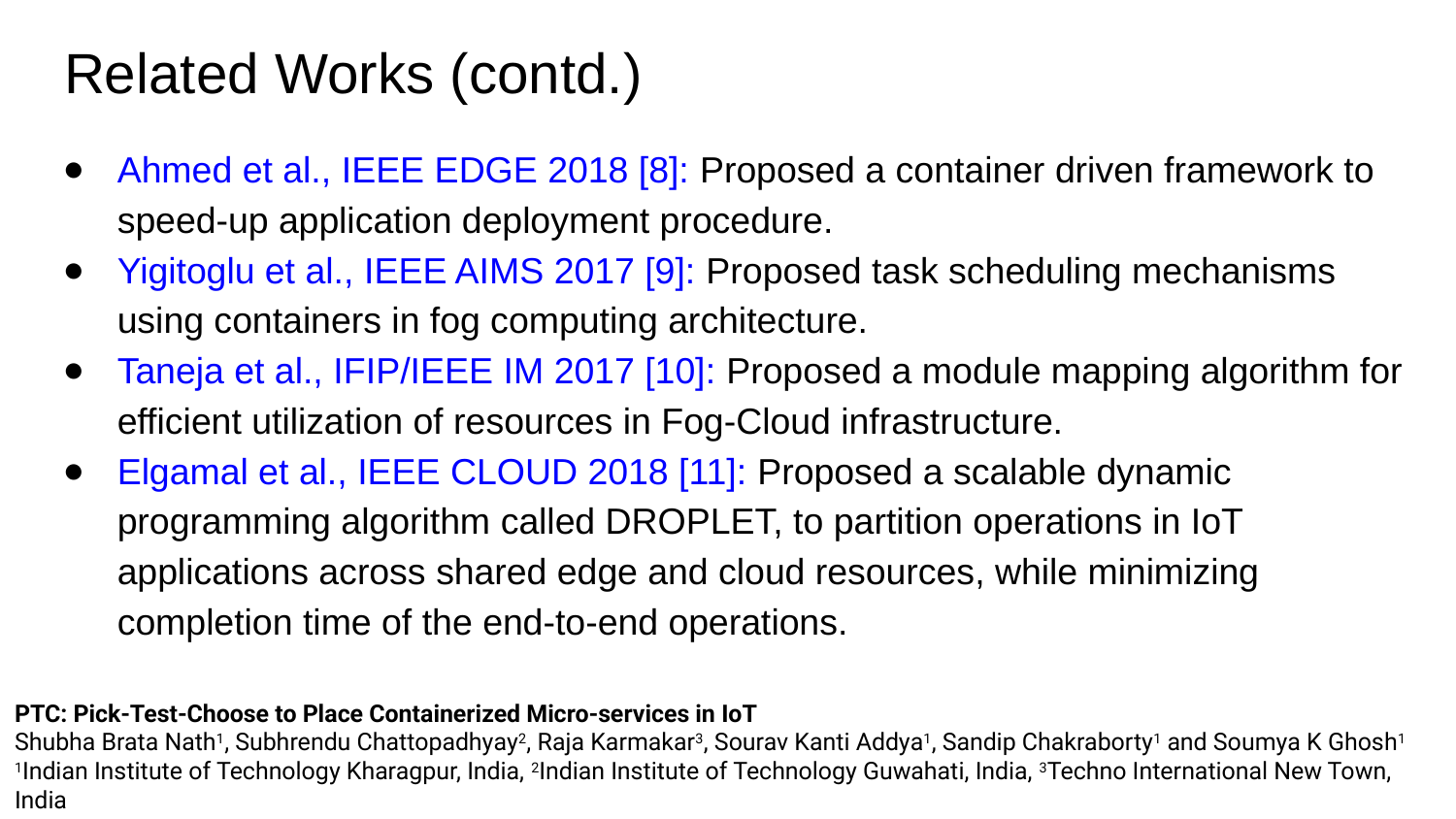

# Related Works (contd.)
Ahmed et al., IEEE EDGE 2018 [8]: Proposed a container driven framework to speed-up application deployment procedure.
Yigitoglu et al., IEEE AIMS 2017 [9]: Proposed task scheduling mechanisms using containers in fog computing architecture.
Taneja et al., IFIP/IEEE IM 2017 [10]: Proposed a module mapping algorithm for efficient utilization of resources in Fog-Cloud infrastructure.
Elgamal et al., IEEE CLOUD 2018 [11]: Proposed a scalable dynamic programming algorithm called DROPLET, to partition operations in IoT applications across shared edge and cloud resources, while minimizing completion time of the end-to-end operations.
PTC: Pick-Test-Choose to Place Containerized Micro-services in IoT
Shubha Brata Nath1, Subhrendu Chattopadhyay2, Raja Karmakar3, Sourav Kanti Addya1, Sandip Chakraborty1 and Soumya K Ghosh1
1Indian Institute of Technology Kharagpur, India, 2Indian Institute of Technology Guwahati, India, 3Techno International New Town, India